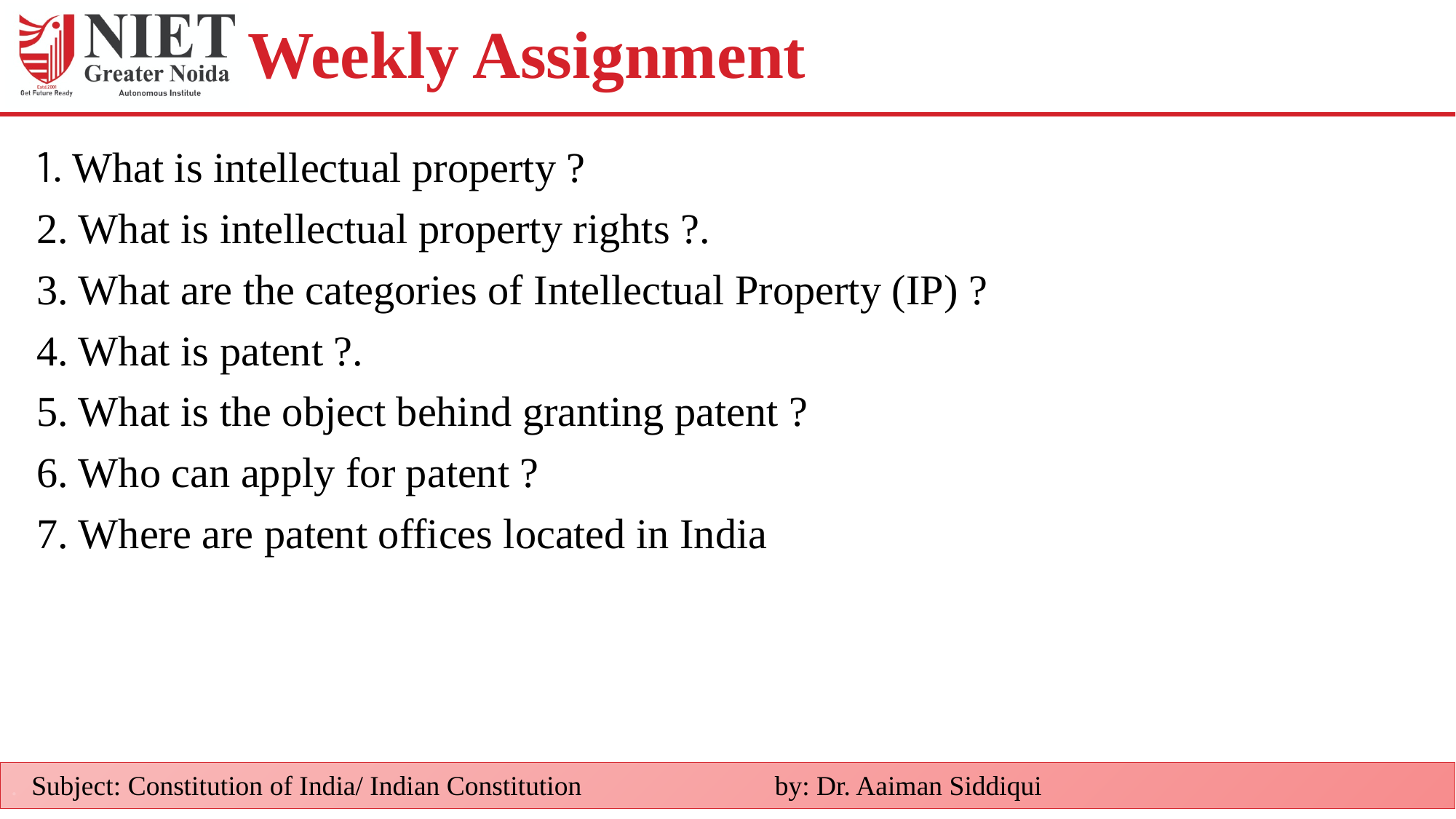

# Weekly Assignment
1. What is intellectual property ?
2. What is intellectual property rights ?.
3. What are the categories of Intellectual Property (IP) ?
4. What is patent ?.
5. What is the object behind granting patent ?
6. Who can apply for patent ?
7. Where are patent offices located in India